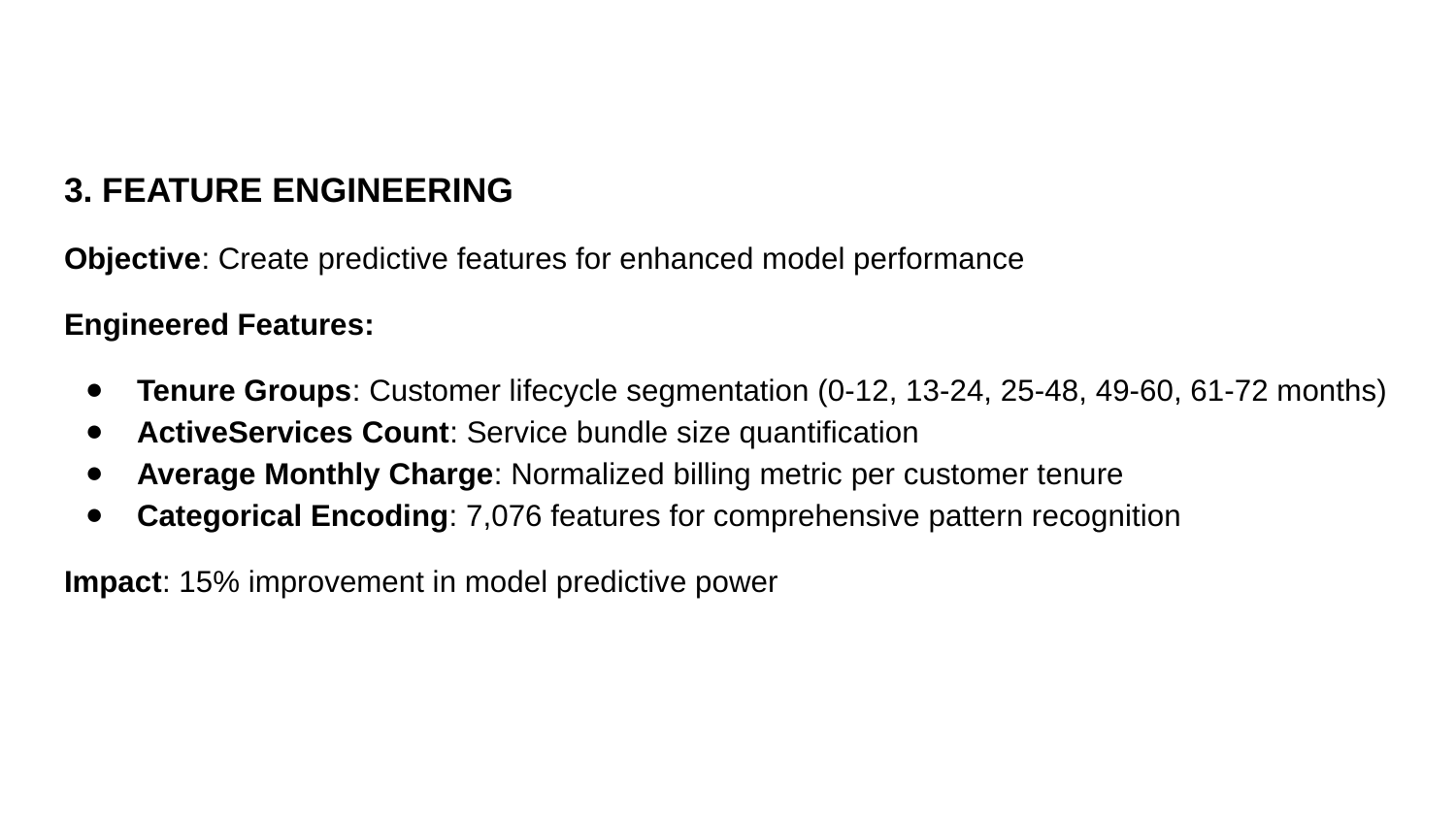

3. FEATURE ENGINEERING
Objective: Create predictive features for enhanced model performance
Engineered Features:
Tenure Groups: Customer lifecycle segmentation (0-12, 13-24, 25-48, 49-60, 61-72 months)
ActiveServices Count: Service bundle size quantification
Average Monthly Charge: Normalized billing metric per customer tenure
Categorical Encoding: 7,076 features for comprehensive pattern recognition
Impact: 15% improvement in model predictive power